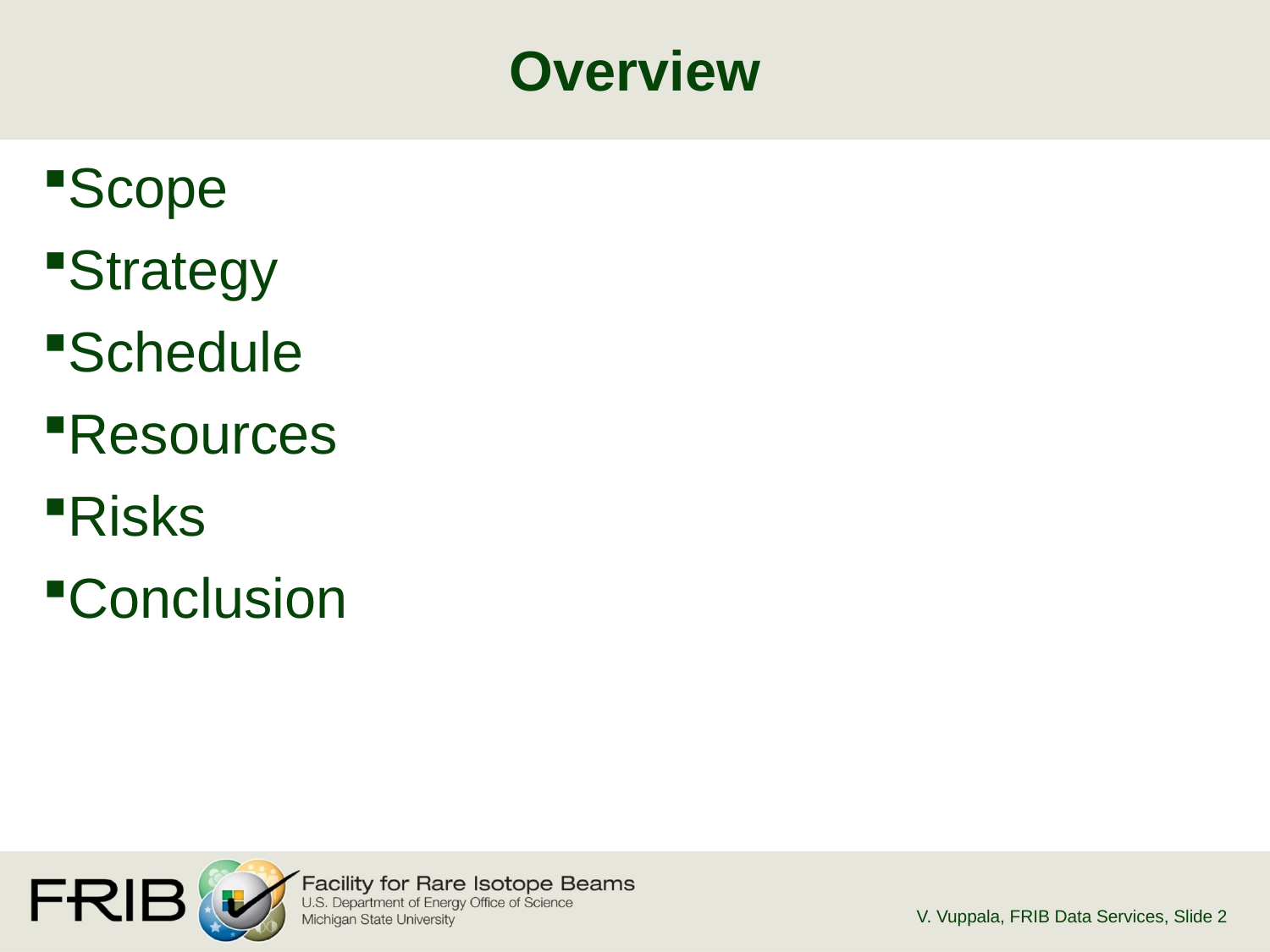

# Overview
Scope
Strategy
Schedule
Resources
Risks
Conclusion
V. Vuppala, FRIB Data Services
, Slide 2